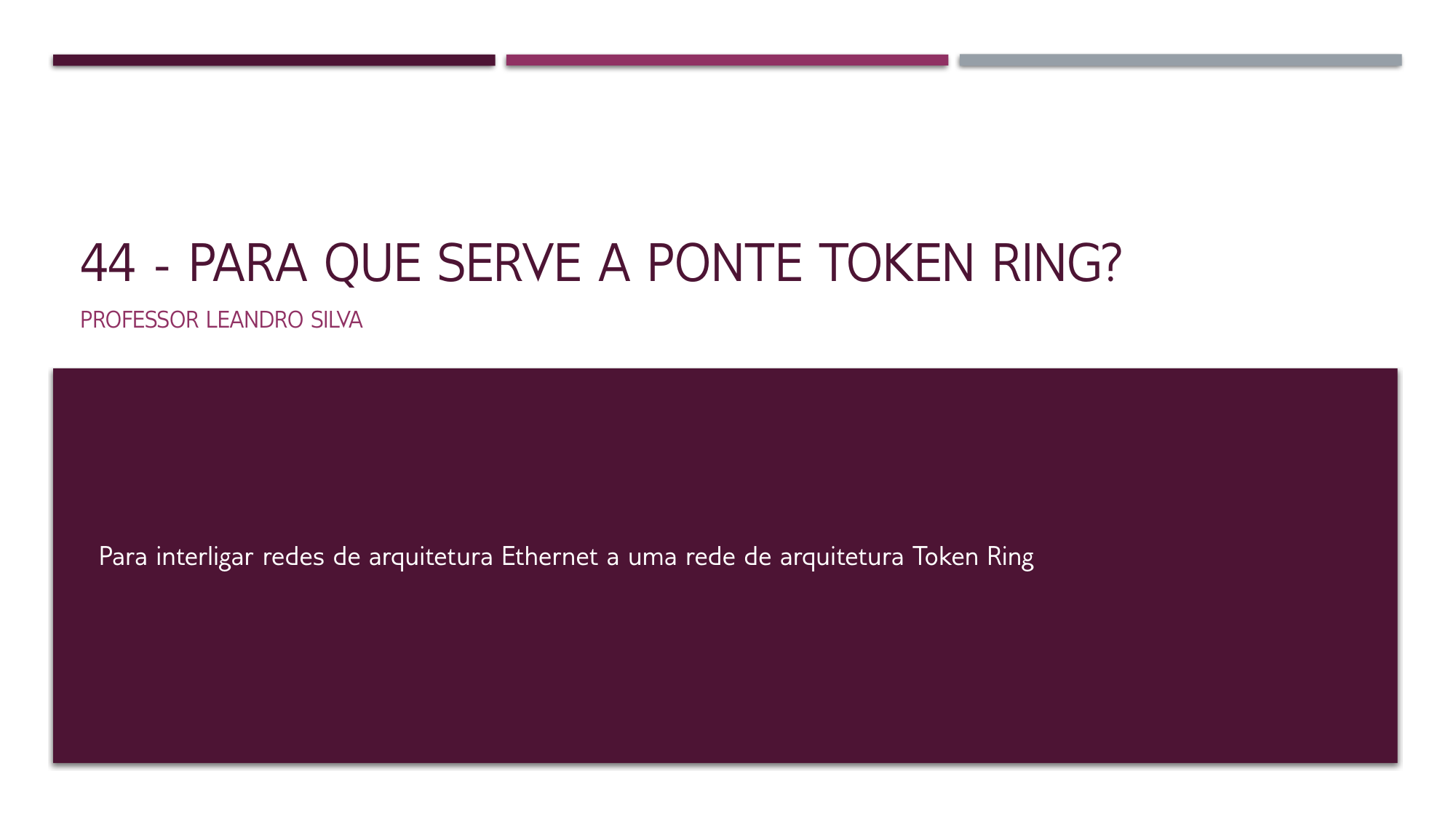

# 44 - Para que serve a ponte token ring?
Professor Leandro Silva
Para interligar redes de arquitetura Ethernet a uma rede de arquitetura Token Ring